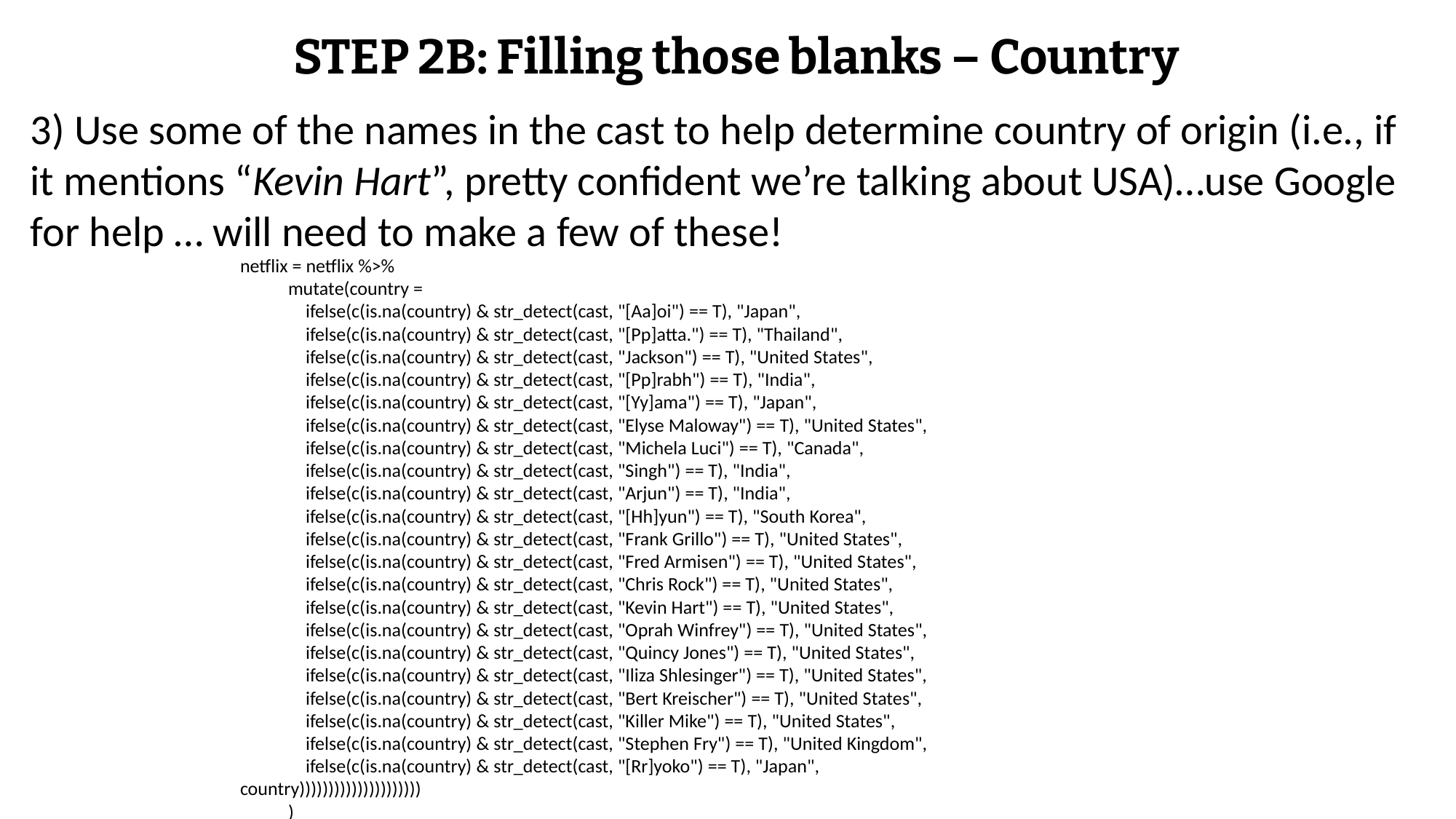

STEP 2B: Filling those blanks – Country
3) Use some of the names in the cast to help determine country of origin (i.e., if it mentions “Kevin Hart”, pretty confident we’re talking about USA)…use Google for help … will need to make a few of these!
netflix = netflix %>%
           mutate(country =
               ifelse(c(is.na(country) & str_detect(cast, "[Aa]oi") == T), "Japan",
               ifelse(c(is.na(country) & str_detect(cast, "[Pp]atta.") == T), "Thailand",
               ifelse(c(is.na(country) & str_detect(cast, "Jackson") == T), "United States",
               ifelse(c(is.na(country) & str_detect(cast, "[Pp]rabh") == T), "India",
               ifelse(c(is.na(country) & str_detect(cast, "[Yy]ama") == T), "Japan",
               ifelse(c(is.na(country) & str_detect(cast, "Elyse Maloway") == T), "United States",
               ifelse(c(is.na(country) & str_detect(cast, "Michela Luci") == T), "Canada",
               ifelse(c(is.na(country) & str_detect(cast, "Singh") == T), "India",
               ifelse(c(is.na(country) & str_detect(cast, "Arjun") == T), "India",
               ifelse(c(is.na(country) & str_detect(cast, "[Hh]yun") == T), "South Korea",
               ifelse(c(is.na(country) & str_detect(cast, "Frank Grillo") == T), "United States",
               ifelse(c(is.na(country) & str_detect(cast, "Fred Armisen") == T), "United States",
               ifelse(c(is.na(country) & str_detect(cast, "Chris Rock") == T), "United States",
               ifelse(c(is.na(country) & str_detect(cast, "Kevin Hart") == T), "United States",
               ifelse(c(is.na(country) & str_detect(cast, "Oprah Winfrey") == T), "United States",
               ifelse(c(is.na(country) & str_detect(cast, "Quincy Jones") == T), "United States",
               ifelse(c(is.na(country) & str_detect(cast, "Iliza Shlesinger") == T), "United States",
               ifelse(c(is.na(country) & str_detect(cast, "Bert Kreischer") == T), "United States",
               ifelse(c(is.na(country) & str_detect(cast, "Killer Mike") == T), "United States",
               ifelse(c(is.na(country) & str_detect(cast, "Stephen Fry") == T), "United Kingdom",
               ifelse(c(is.na(country) & str_detect(cast, "[Rr]yoko") == T), "Japan", country)))))))))))))))))))))
           )